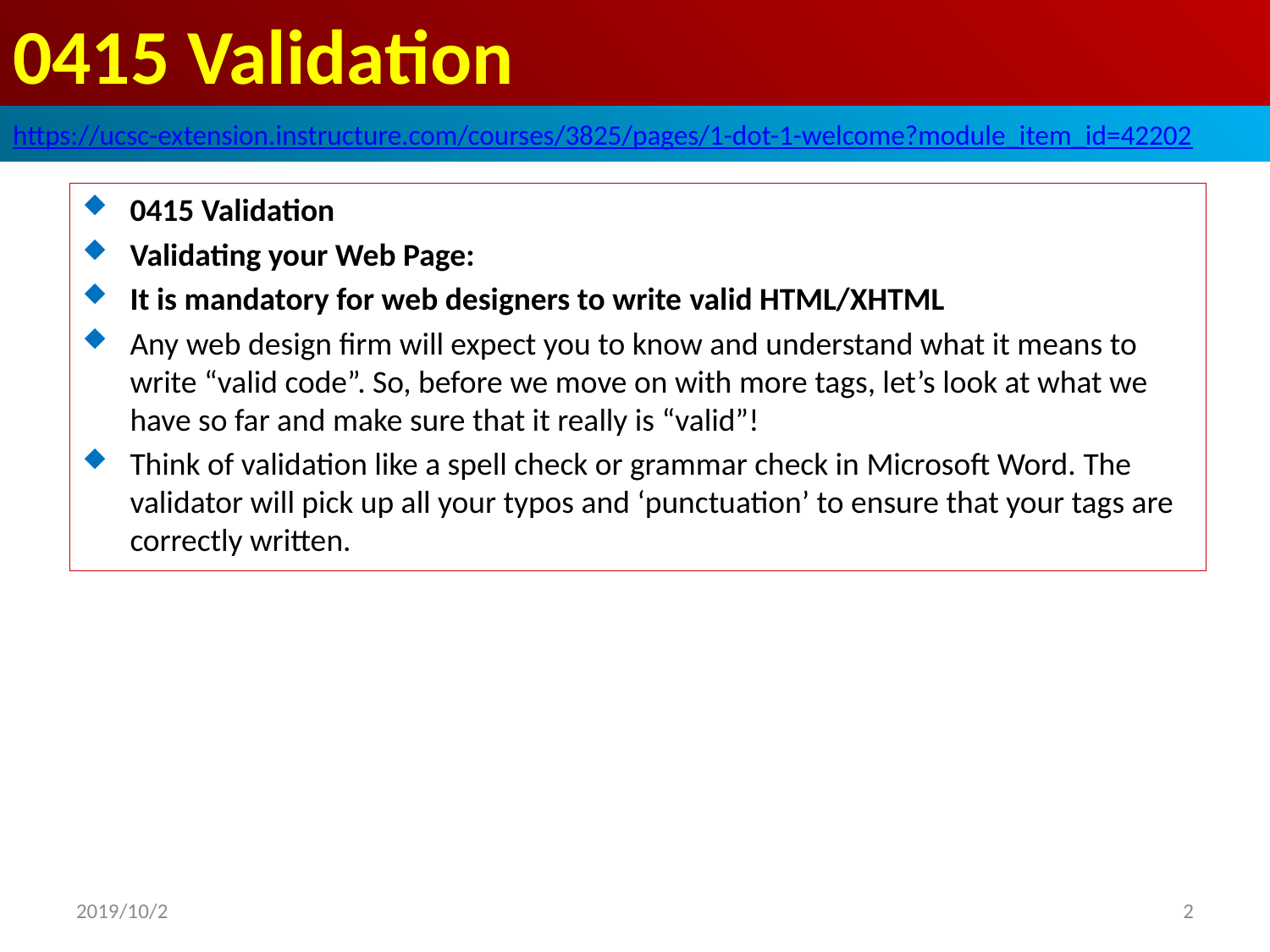

# 0415 Validation
https://ucsc-extension.instructure.com/courses/3825/pages/1-dot-1-welcome?module_item_id=42202
0415 Validation
Validating your Web Page:
It is mandatory for web designers to write valid HTML/XHTML
Any web design firm will expect you to know and understand what it means to write “valid code”. So, before we move on with more tags, let’s look at what we have so far and make sure that it really is “valid”!
Think of validation like a spell check or grammar check in Microsoft Word. The validator will pick up all your typos and ‘punctuation’ to ensure that your tags are correctly written.
2019/10/2
2